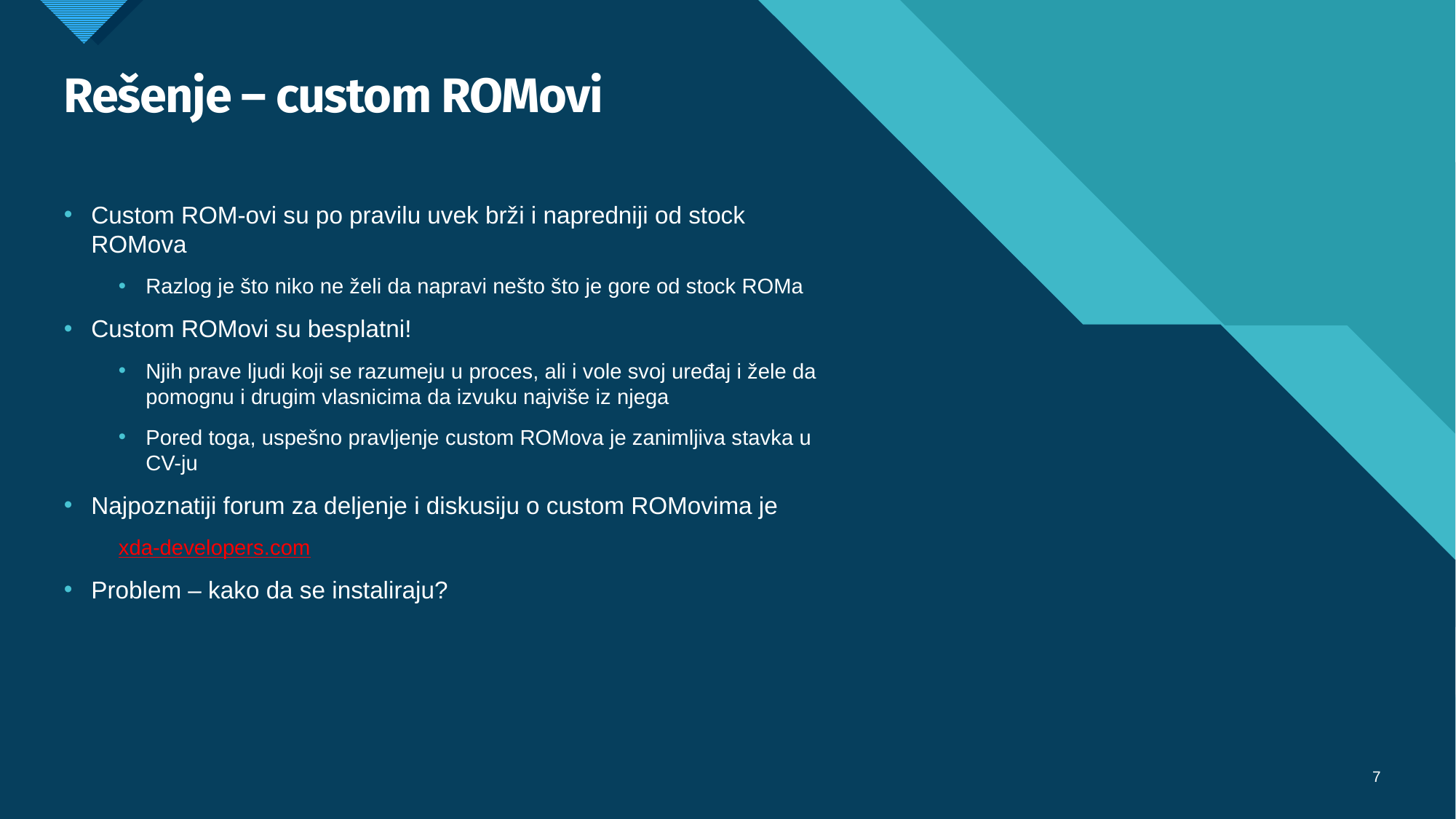

# Rešenje – custom ROMovi
Custom ROM-ovi su po pravilu uvek brži i napredniji od stock ROMova
Razlog je što niko ne želi da napravi nešto što je gore od stock ROMa
Custom ROMovi su besplatni!
Njih prave ljudi koji se razumeju u proces, ali i vole svoj uređaj i žele da pomognu i drugim vlasnicima da izvuku najviše iz njega
Pored toga, uspešno pravljenje custom ROMova je zanimljiva stavka u CV-ju
Najpoznatiji forum za deljenje i diskusiju o custom ROMovima je
xda-developers.com
Problem – kako da se instaliraju?
7